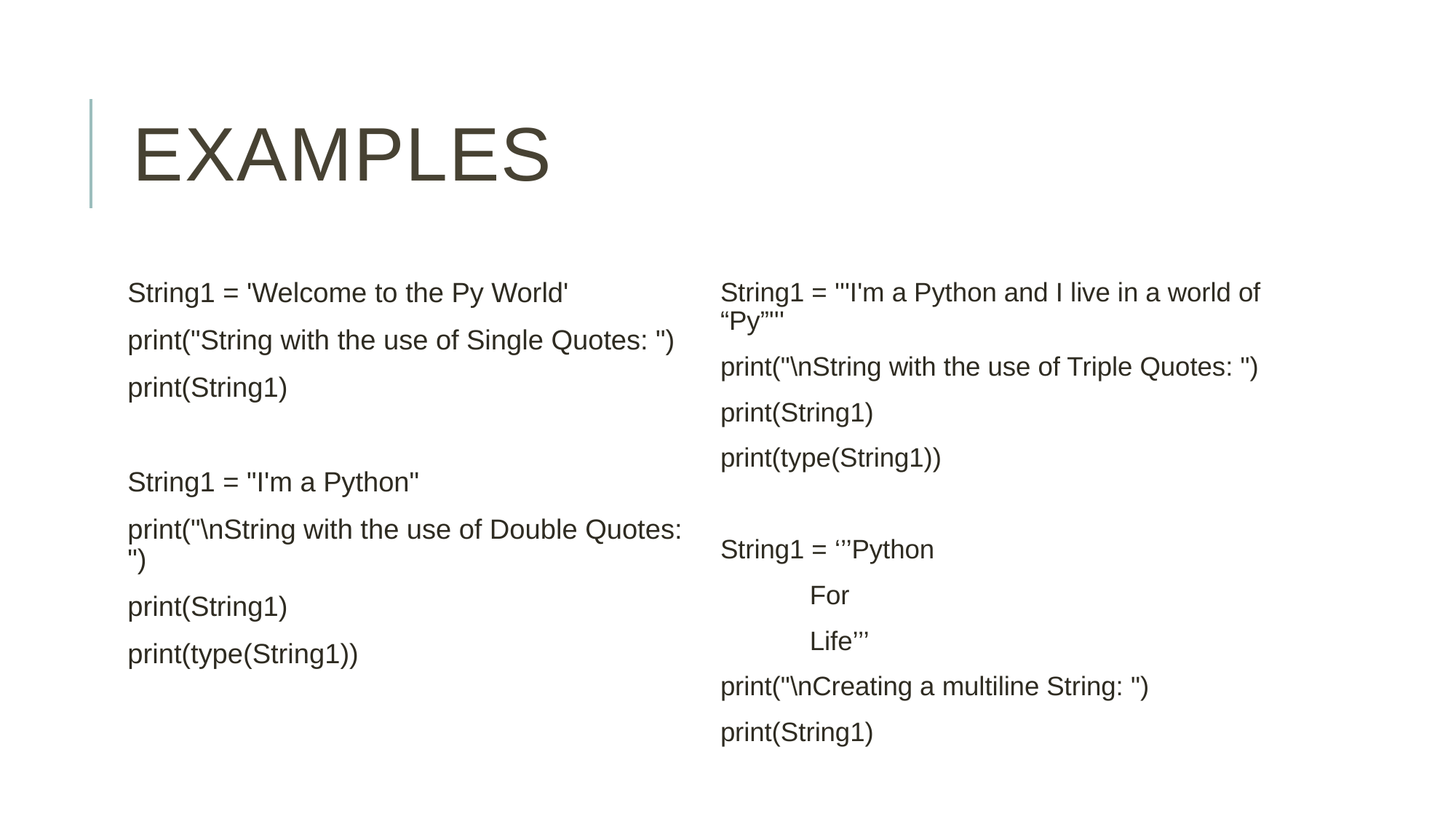

# Examples
String1 = 'Welcome to the Py World'
print("String with the use of Single Quotes: ")
print(String1)

String1 = "I'm a Python"
print("\nString with the use of Double Quotes: ")
print(String1)
print(type(String1))

String1 = '''I'm a Python and I live in a world of “Py”'''
print("\nString with the use of Triple Quotes: ")
print(String1)
print(type(String1))

String1 = ‘’’Python
            For
            Life’’’
print("\nCreating a multiline String: ")
print(String1)